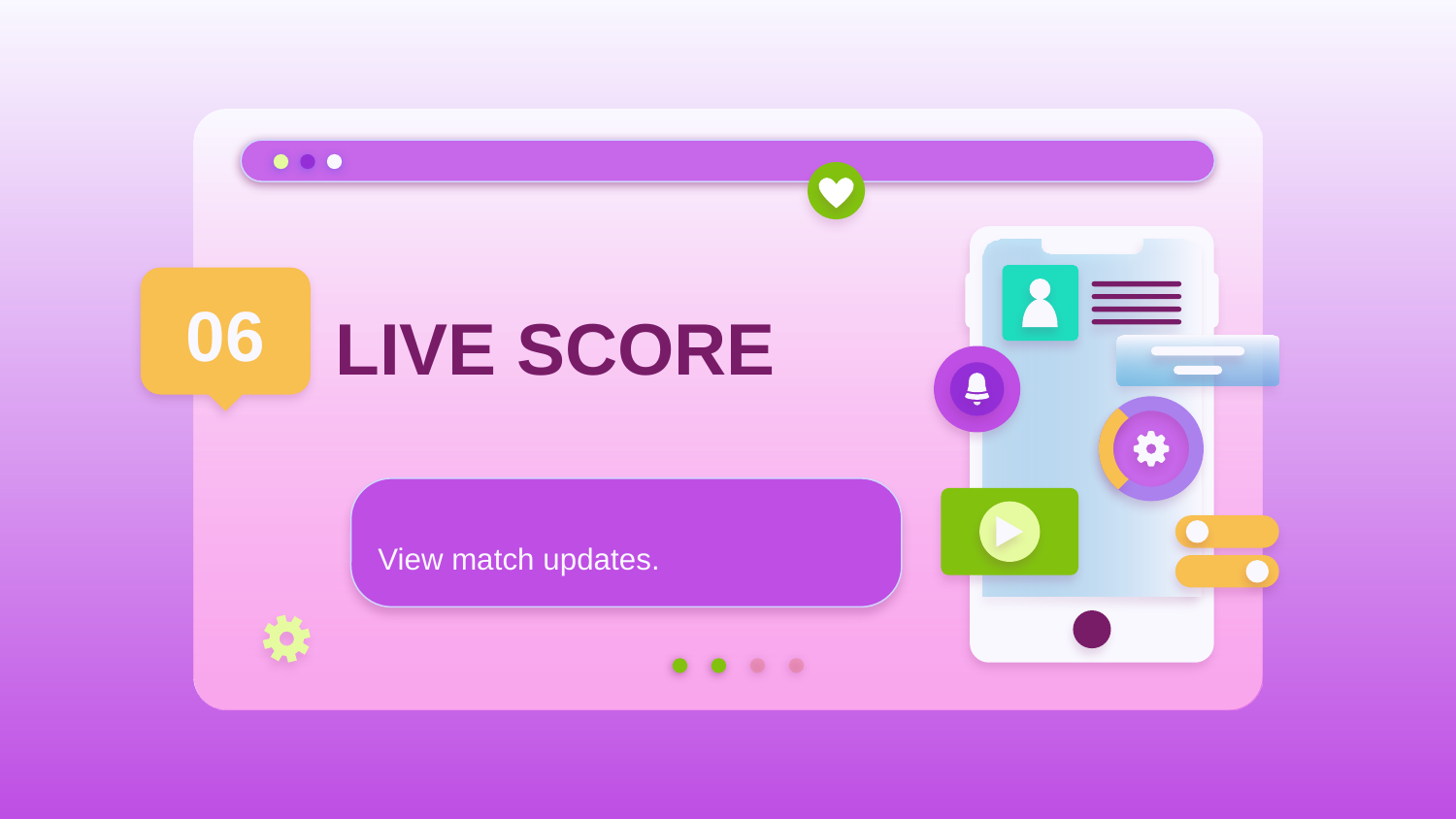

# LIVE SCORE

06

View match updates.